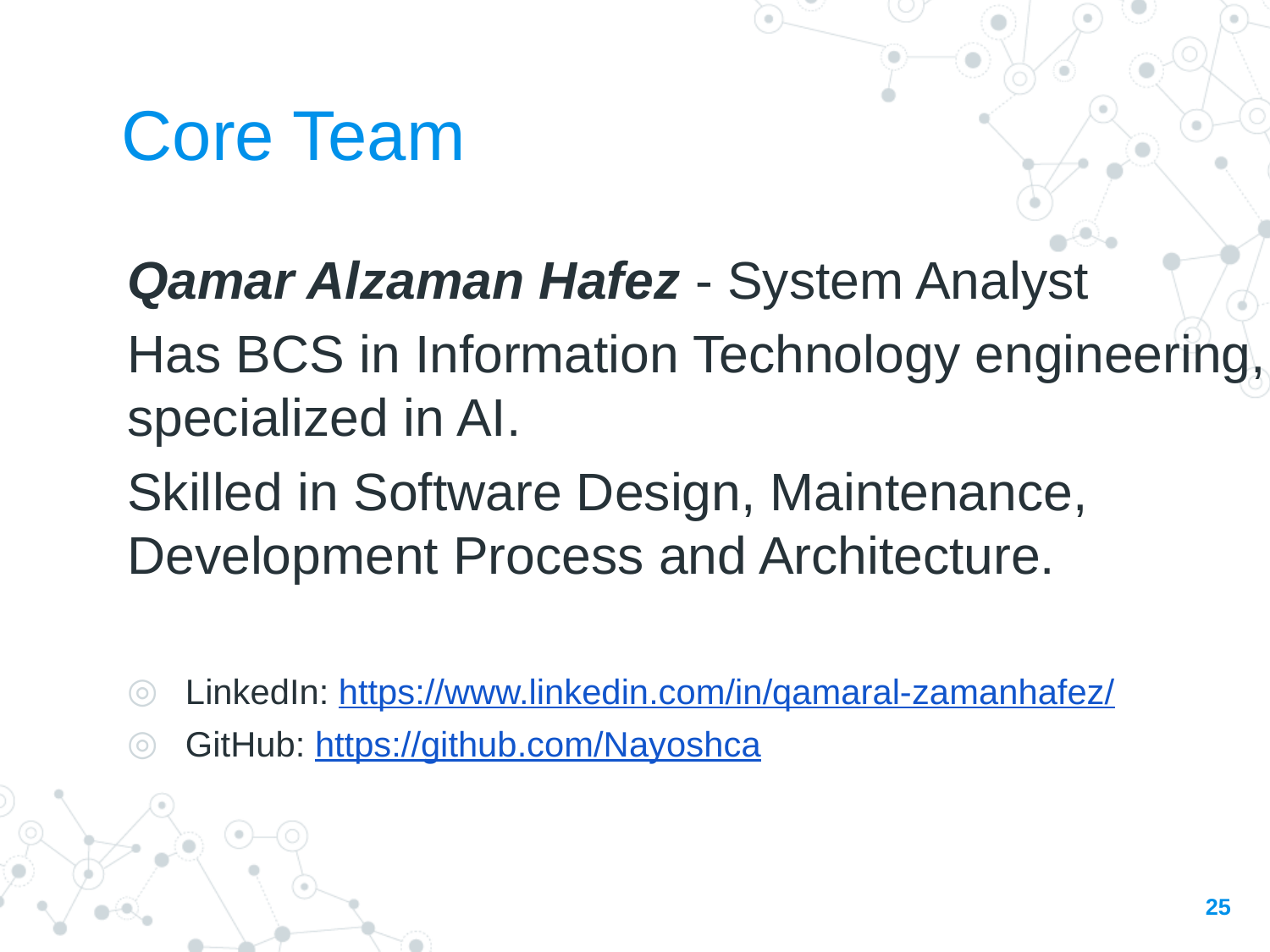

# Core Team
Qamar Alzaman Hafez - System Analyst
Has BCS in Information Technology engineering, specialized in AI.
Skilled in Software Design, Maintenance, Development Process and Architecture.

LinkedIn: https://www.linkedin.com/in/qamaral-zamanhafez/
GitHub: https://github.com/Nayoshca
25